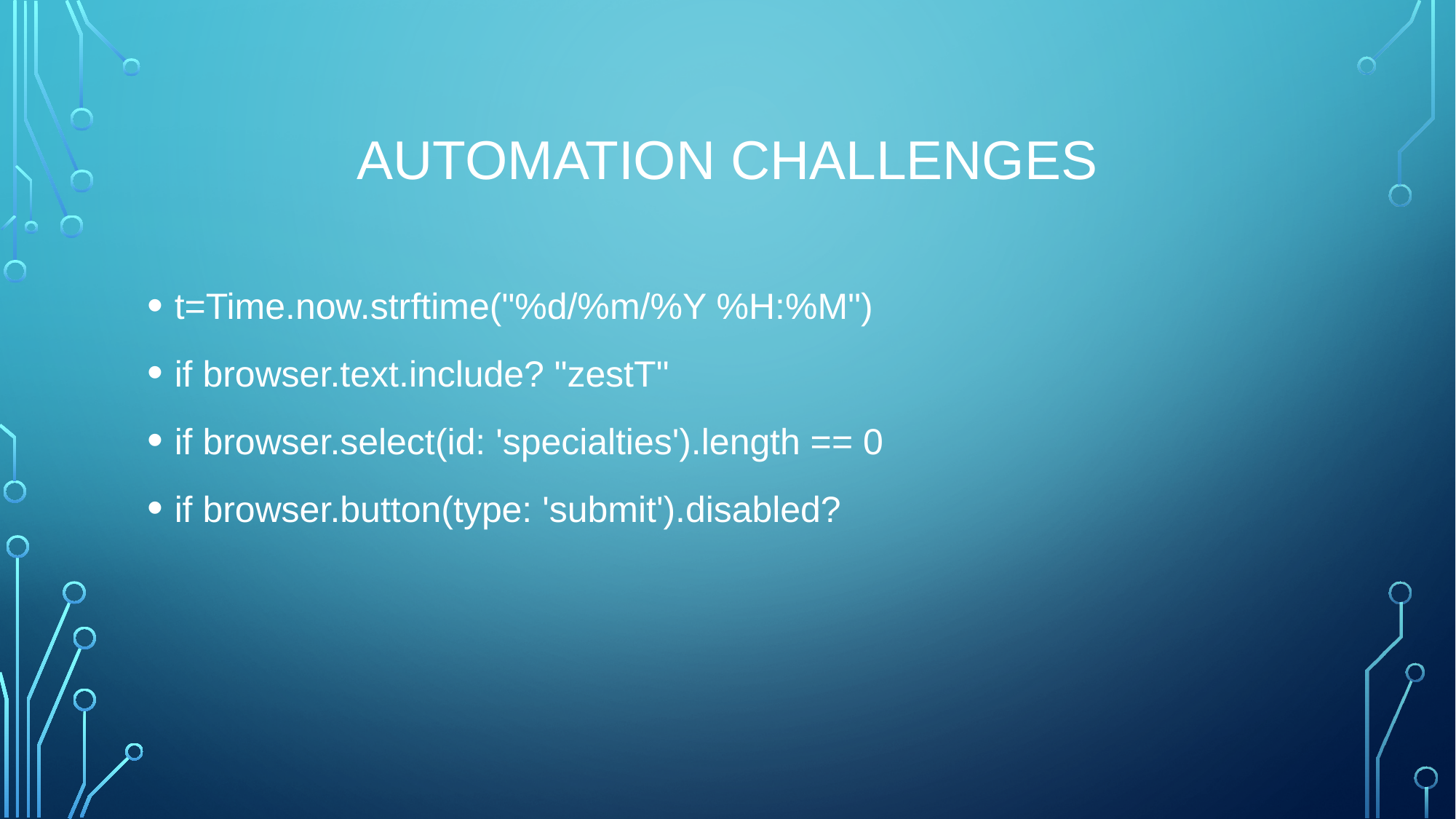

# Automation challenges
t=Time.now.strftime("%d/%m/%Y %H:%M")
if browser.text.include? "zestT"
if browser.select(id: 'specialties').length == 0
if browser.button(type: 'submit').disabled?